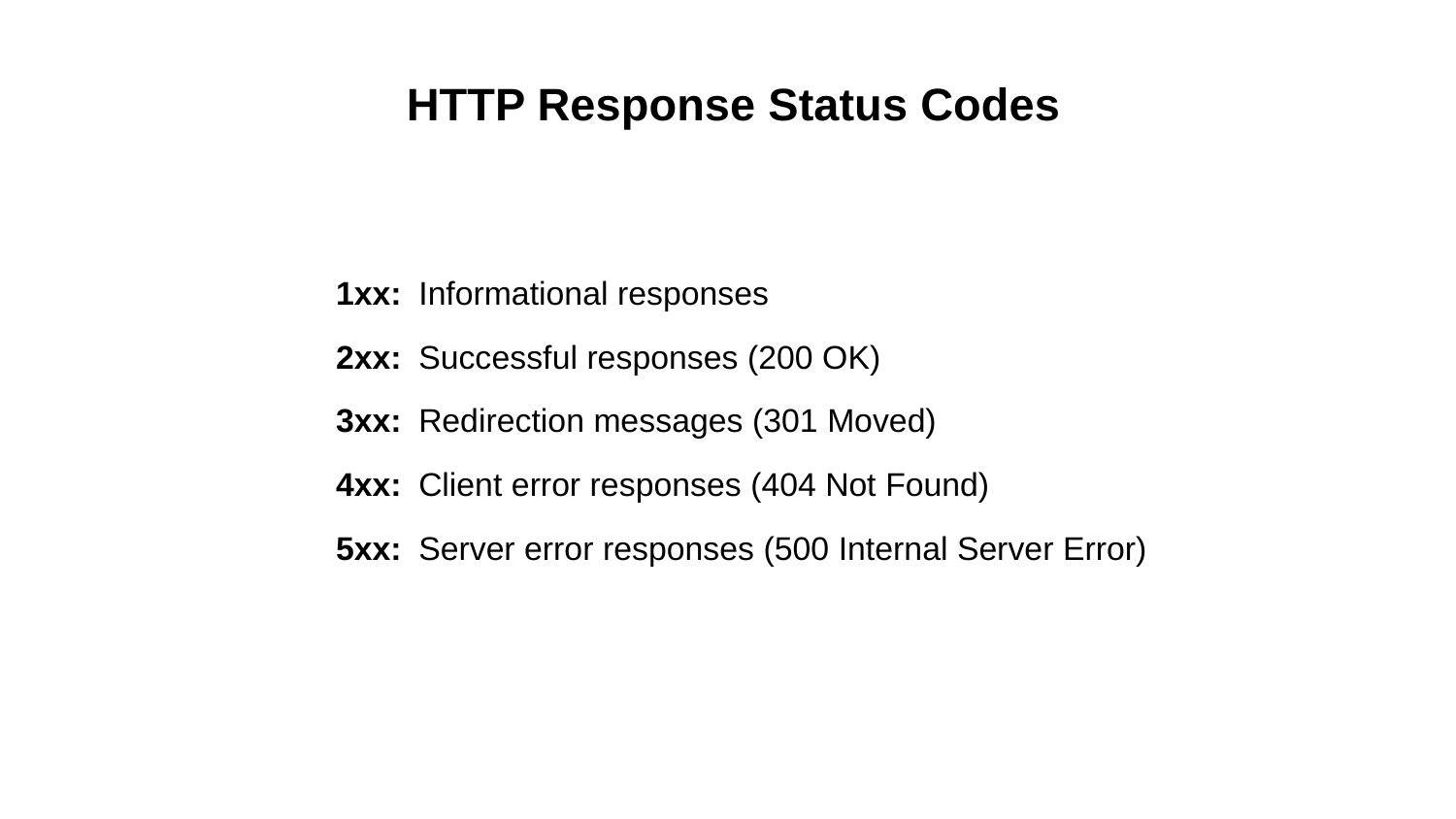

HTTP Response Status Codes
1xx:
Informational responses
2xx:
Successful responses (200 OK)
3xx:
Redirection messages (301 Moved)
4xx:
Client error responses (404 Not Found)
5xx:
Server error responses (500 Internal Server Error)